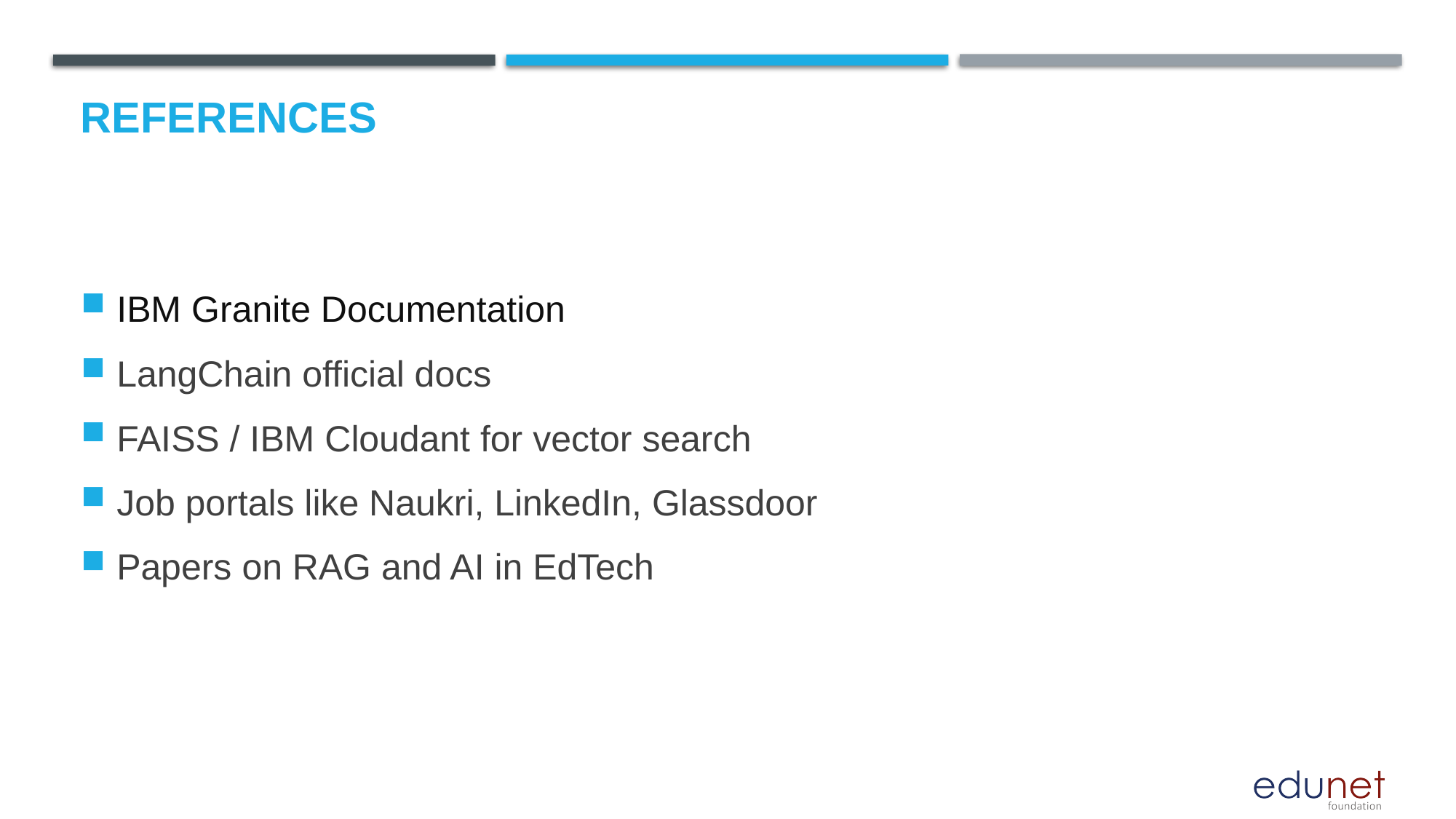

# References
IBM Granite Documentation
LangChain official docs
FAISS / IBM Cloudant for vector search
Job portals like Naukri, LinkedIn, Glassdoor
Papers on RAG and AI in EdTech